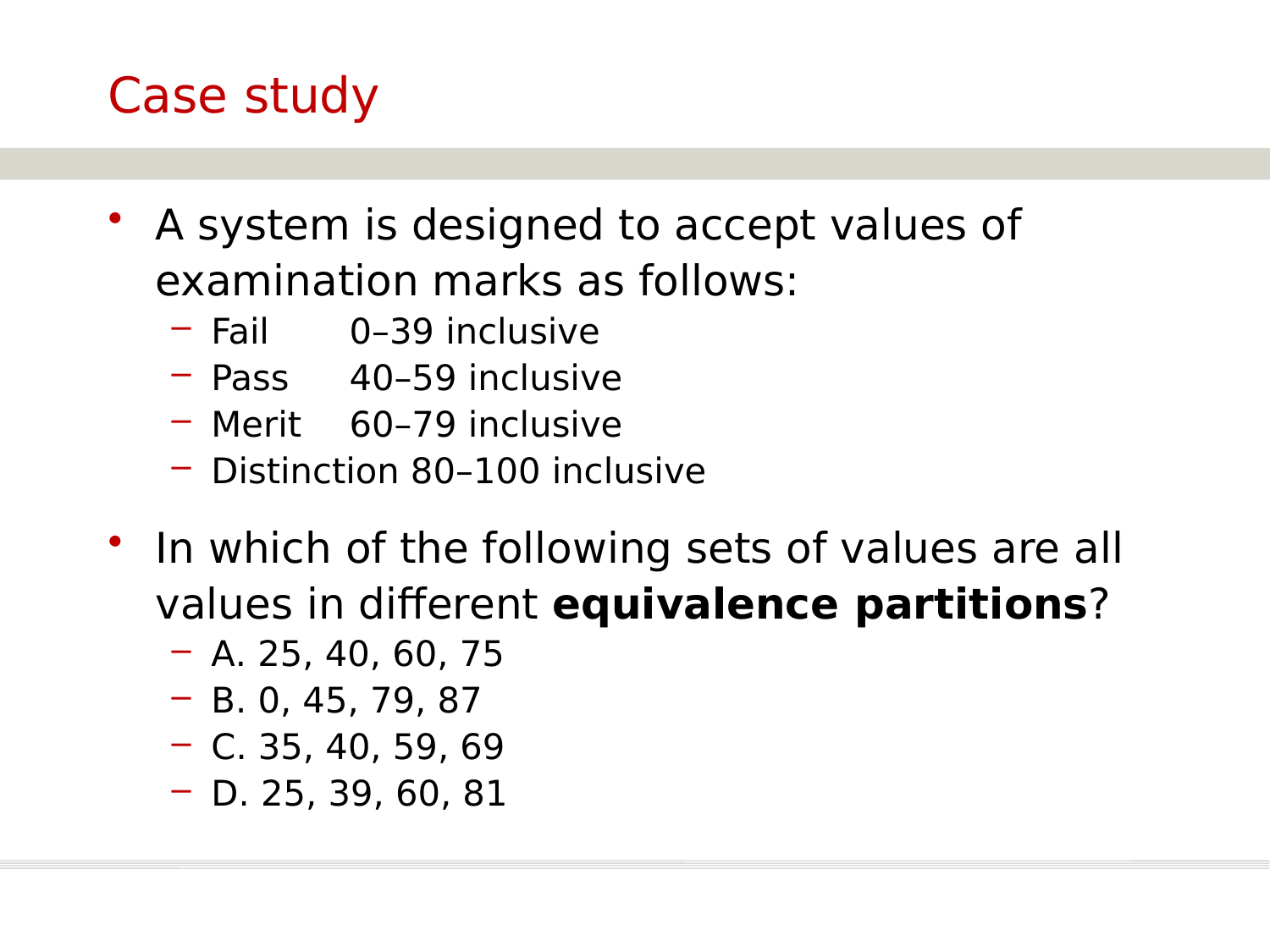

# Case study
A system is designed to accept values of examination marks as follows:
Fail	 0–39 inclusive
Pass	 40–59 inclusive
Merit	 60–79 inclusive
Distinction 80–100 inclusive
In which of the following sets of values are all values in different equivalence partitions?
A. 25, 40, 60, 75
B. 0, 45, 79, 87
C. 35, 40, 59, 69
D. 25, 39, 60, 81